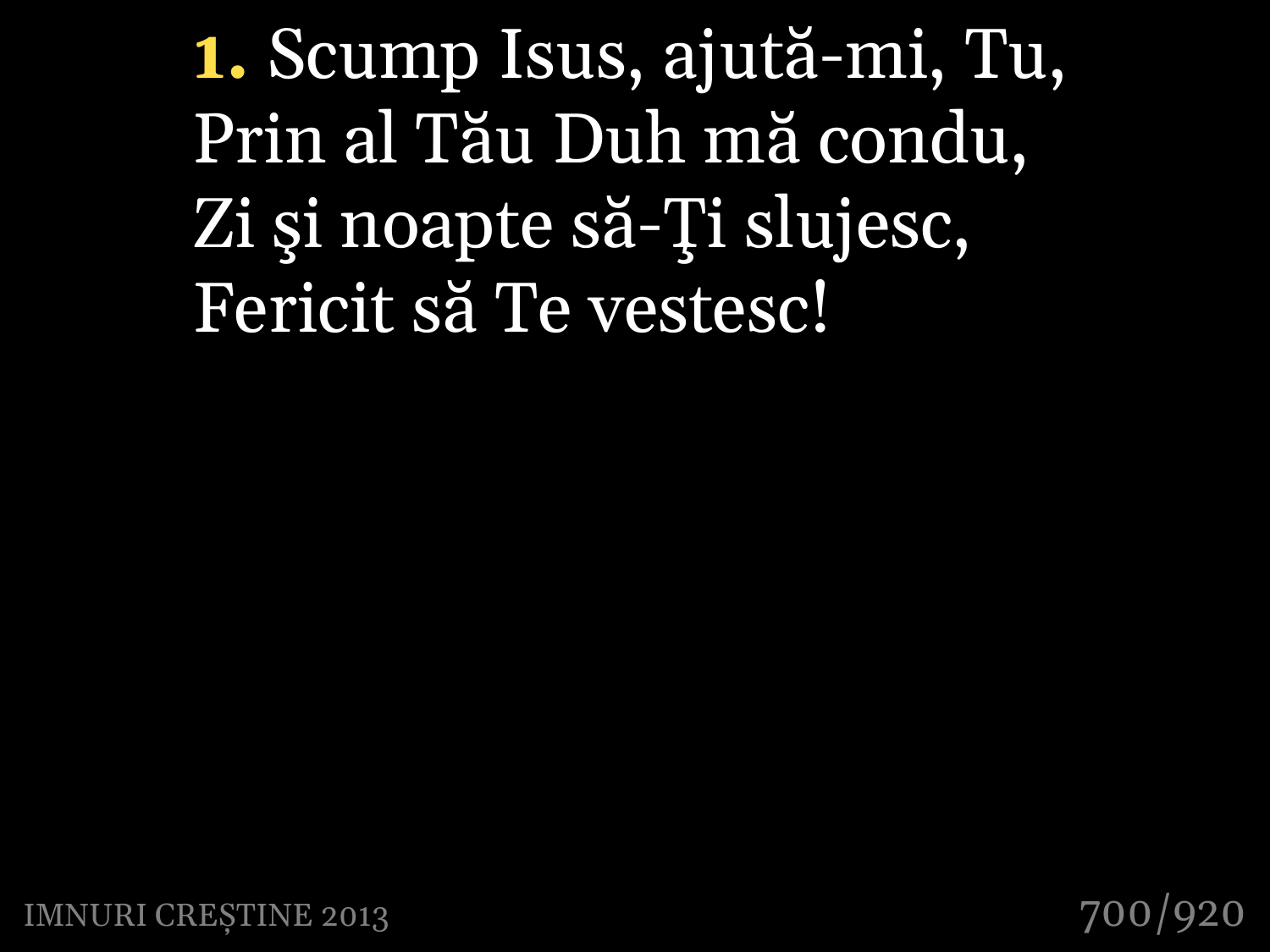

1. Scump Isus, ajută-mi, Tu,
Prin al Tău Duh mă condu,
Zi şi noapte să-Ţi slujesc,
Fericit să Te vestesc!
700/920
IMNURI CREȘTINE 2013